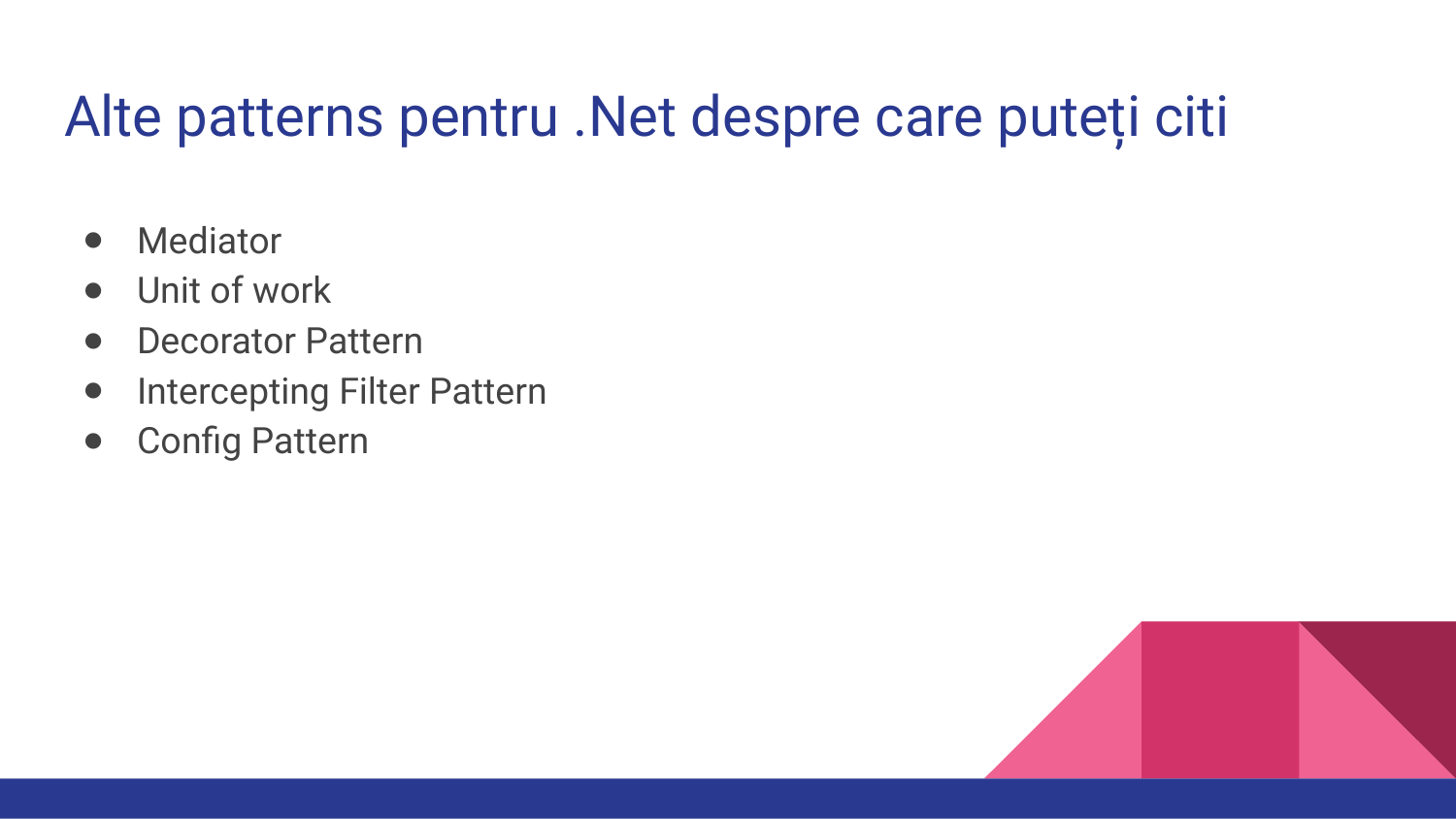

# Alte patterns pentru .Net despre care puteți citi
Mediator
Unit of work
Decorator Pattern
Intercepting Filter Pattern
Config Pattern